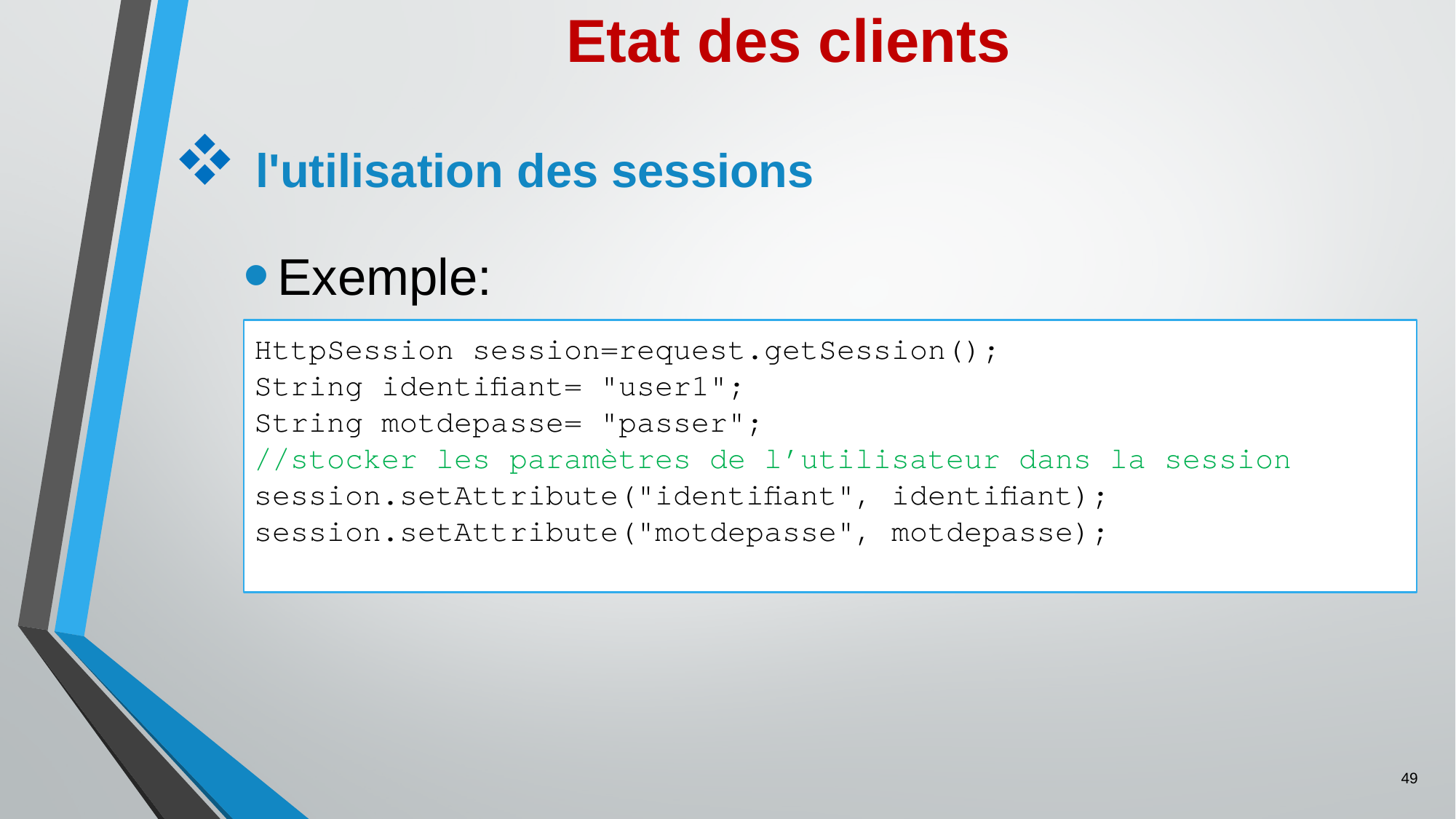

Etat des clients
l'utilisation des sessions
Exemple:
HttpSession session=request.getSession();
String identifiant= "user1";
String motdepasse= "passer";
//stocker les paramètres de l’utilisateur dans la session session.setAttribute("identifiant", identifiant); session.setAttribute("motdepasse", motdepasse);

49